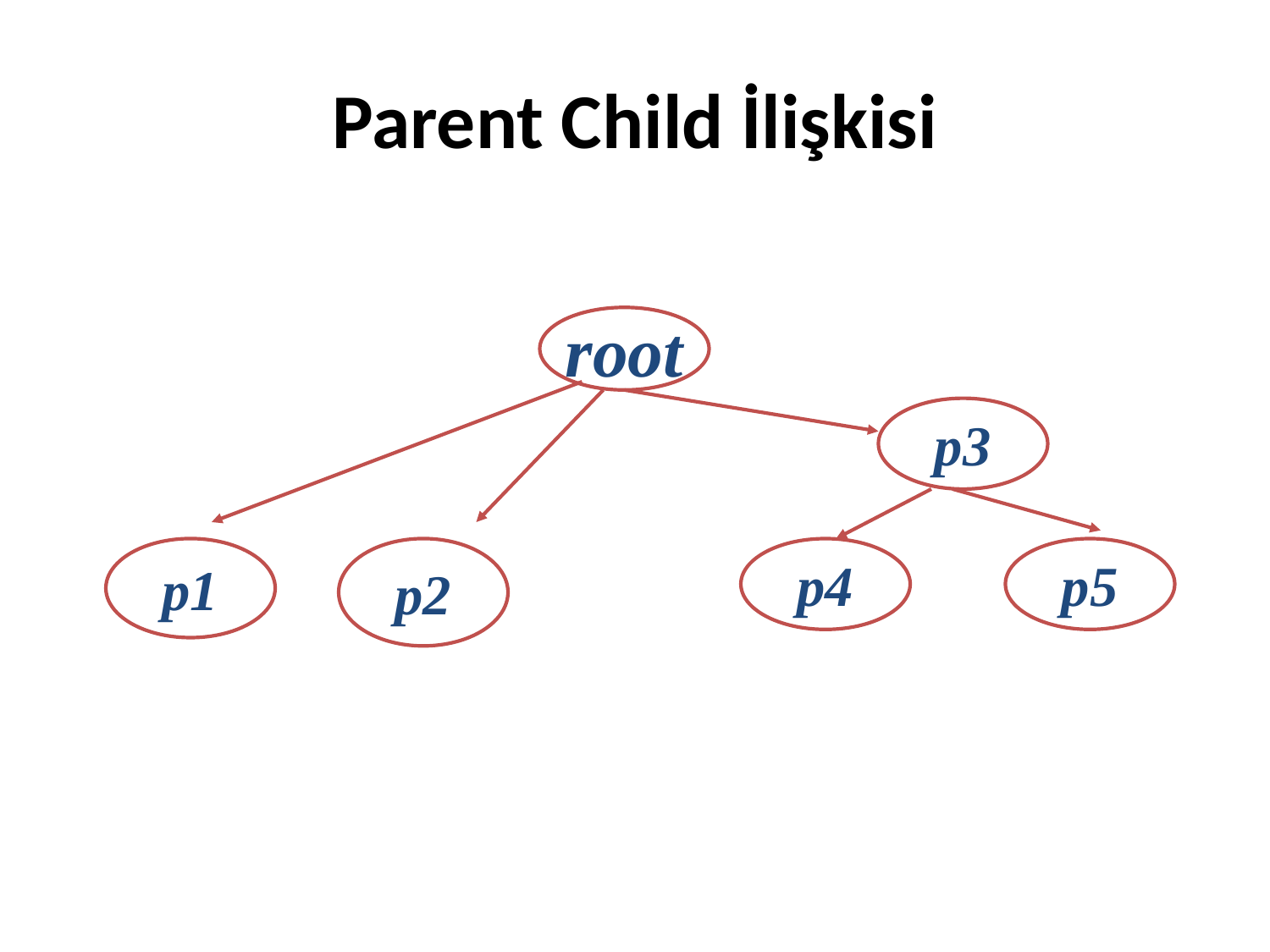

# Parent Child İlişkisi
root

p3

p1
p2
p4
p5